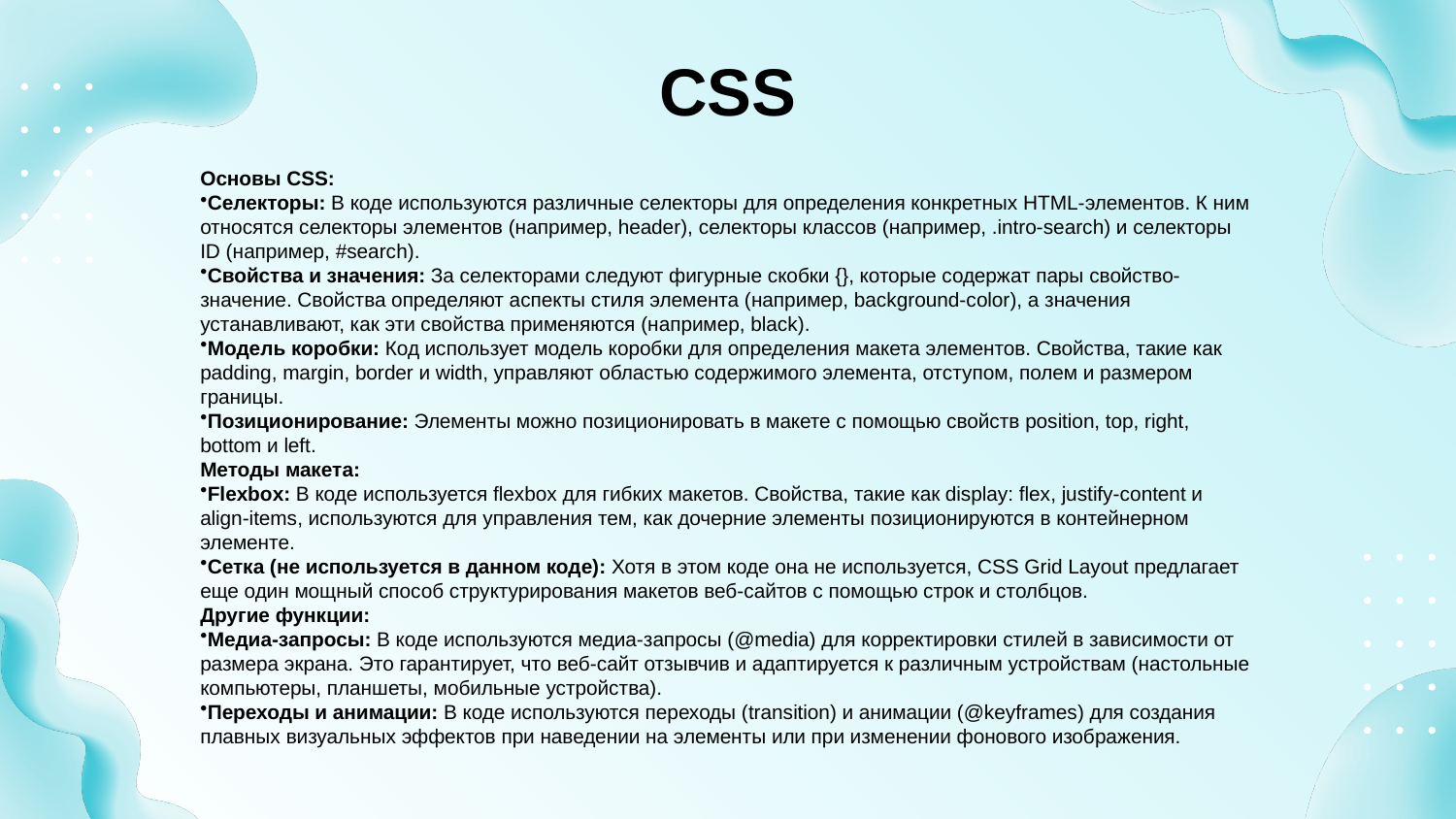

# CSS
Основы CSS:
Селекторы: В коде используются различные селекторы для определения конкретных HTML-элементов. К ним относятся селекторы элементов (например, header), селекторы классов (например, .intro-search) и селекторы ID (например, #search).
Свойства и значения: За селекторами следуют фигурные скобки {}, которые содержат пары свойство-значение. Свойства определяют аспекты стиля элемента (например, background-color), а значения устанавливают, как эти свойства применяются (например, black).
Модель коробки: Код использует модель коробки для определения макета элементов. Свойства, такие как padding, margin, border и width, управляют областью содержимого элемента, отступом, полем и размером границы.
Позиционирование: Элементы можно позиционировать в макете с помощью свойств position, top, right, bottom и left.
Методы макета:
Flexbox: В коде используется flexbox для гибких макетов. Свойства, такие как display: flex, justify-content и align-items, используются для управления тем, как дочерние элементы позиционируются в контейнерном элементе.
Сетка (не используется в данном коде): Хотя в этом коде она не используется, CSS Grid Layout предлагает еще один мощный способ структурирования макетов веб-сайтов с помощью строк и столбцов.
Другие функции:
Медиа-запросы: В коде используются медиа-запросы (@media) для корректировки стилей в зависимости от размера экрана. Это гарантирует, что веб-сайт отзывчив и адаптируется к различным устройствам (настольные компьютеры, планшеты, мобильные устройства).
Переходы и анимации: В коде используются переходы (transition) и анимации (@keyframes) для создания плавных визуальных эффектов при наведении на элементы или при изменении фонового изображения.